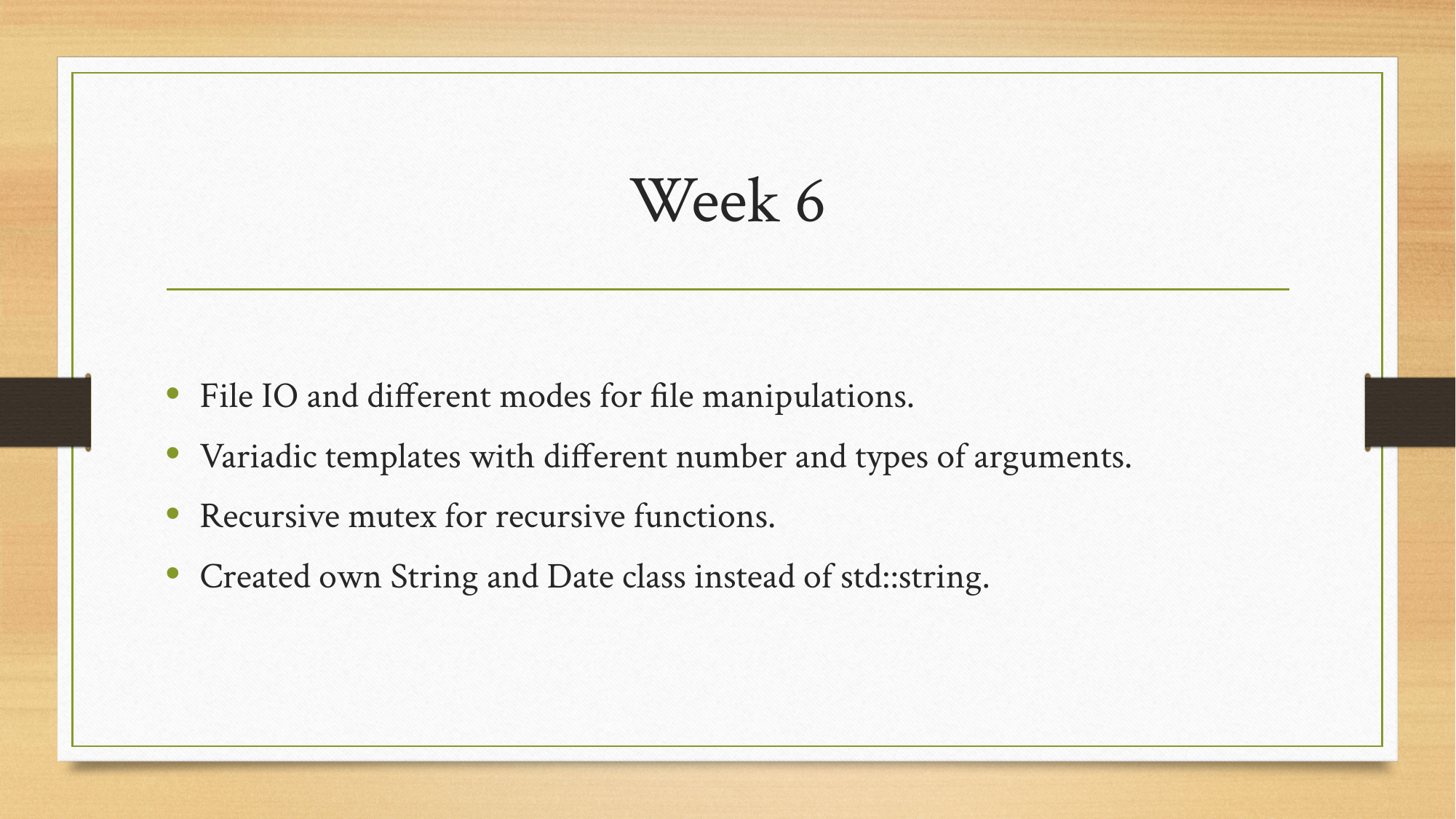

# Week 6

File IO and different modes for file manipulations.
Variadic templates with different number and types of arguments.
Recursive mutex for recursive functions.
Created own String and Date class instead of std::string.